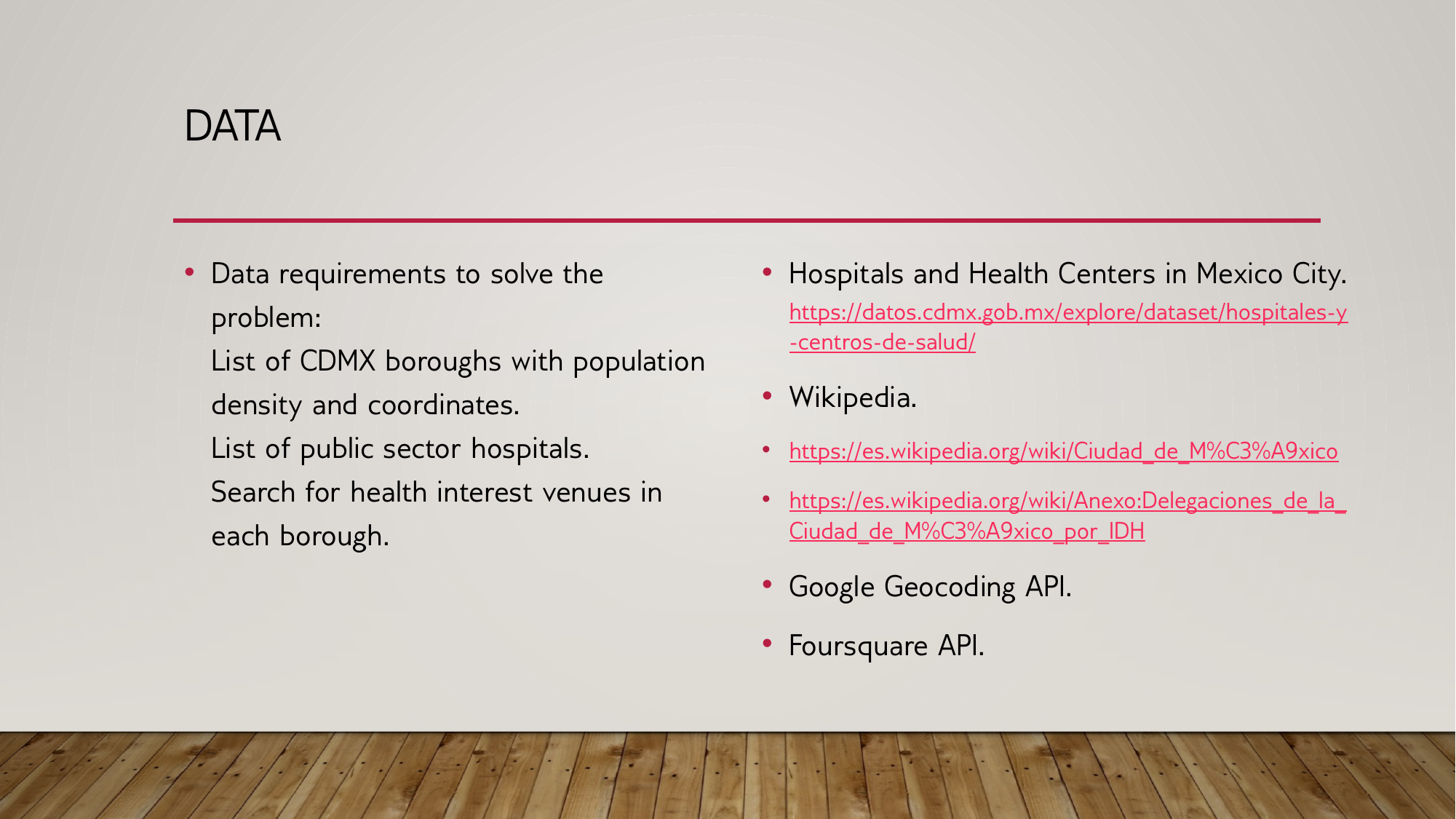

# DATA
Data requirements to solve the problem:
List of CDMX boroughs with population density and coordinates.
List of public sector hospitals.
Search for health interest venues in each borough.

Hospitals and Health Centers in Mexico City. https://datos.cdmx.gob.mx/explore/dataset/hospitales-y-centros-de-salud/
Wikipedia.
https://es.wikipedia.org/wiki/Ciudad_de_M%C3%A9xico
https://es.wikipedia.org/wiki/Anexo:Delegaciones_de_la_Ciudad_de_M%C3%A9xico_por_IDH
Google Geocoding API.
Foursquare API.